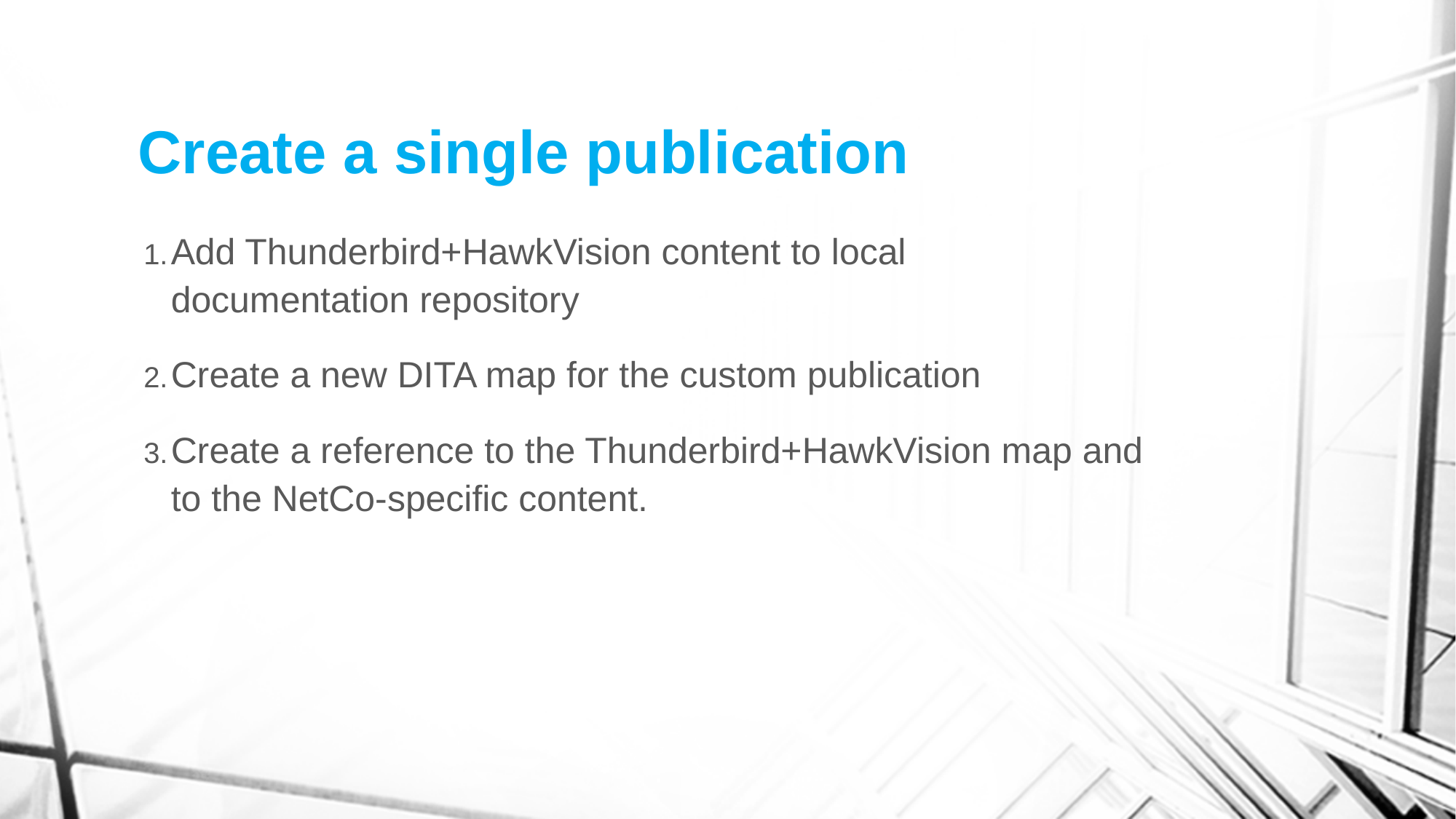

# Create a single publication
Add Thunderbird+HawkVision content to local documentation repository
Create a new DITA map for the custom publication
Create a reference to the Thunderbird+HawkVision map and to the NetCo-specific content.